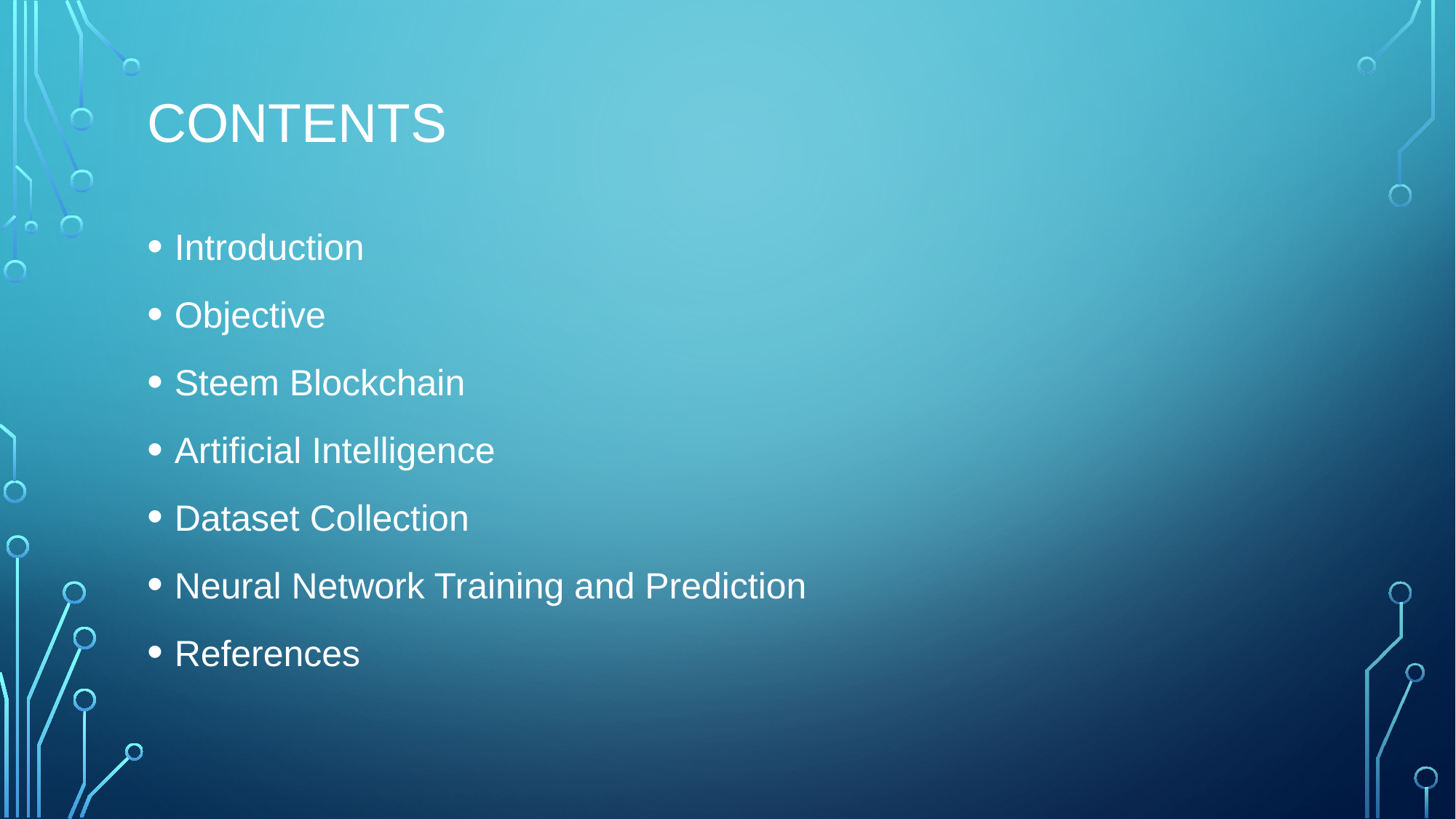

# Contents
Introduction
Objective
Steem Blockchain
Artificial Intelligence
Dataset Collection
Neural Network Training and Prediction
References